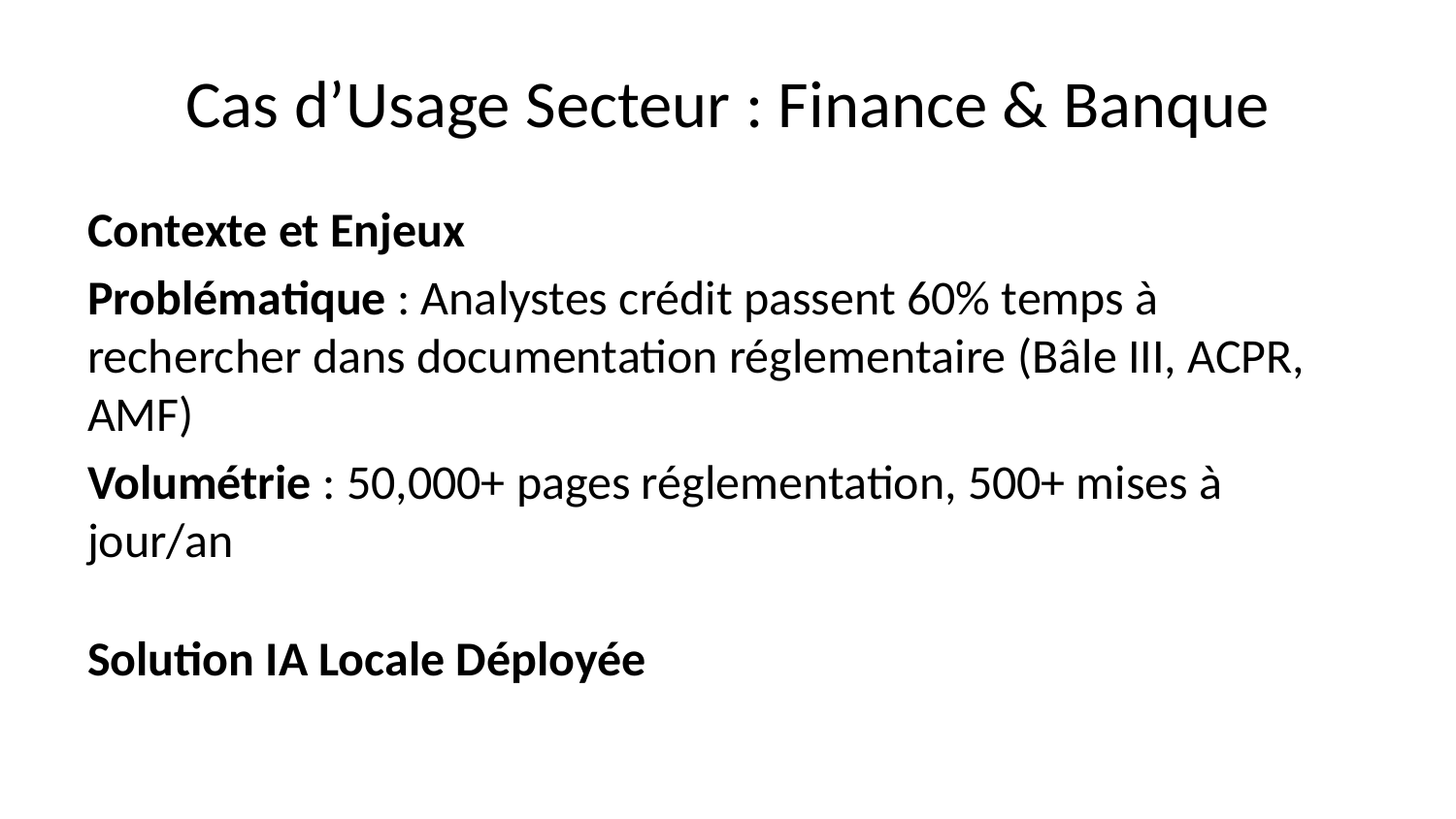

# Cas d’Usage Secteur : Finance & Banque
Contexte et Enjeux
Problématique : Analystes crédit passent 60% temps à rechercher dans documentation réglementaire (Bâle III, ACPR, AMF)
Volumétrie : 50,000+ pages réglementation, 500+ mises à jour/an
Solution IA Locale Déployée